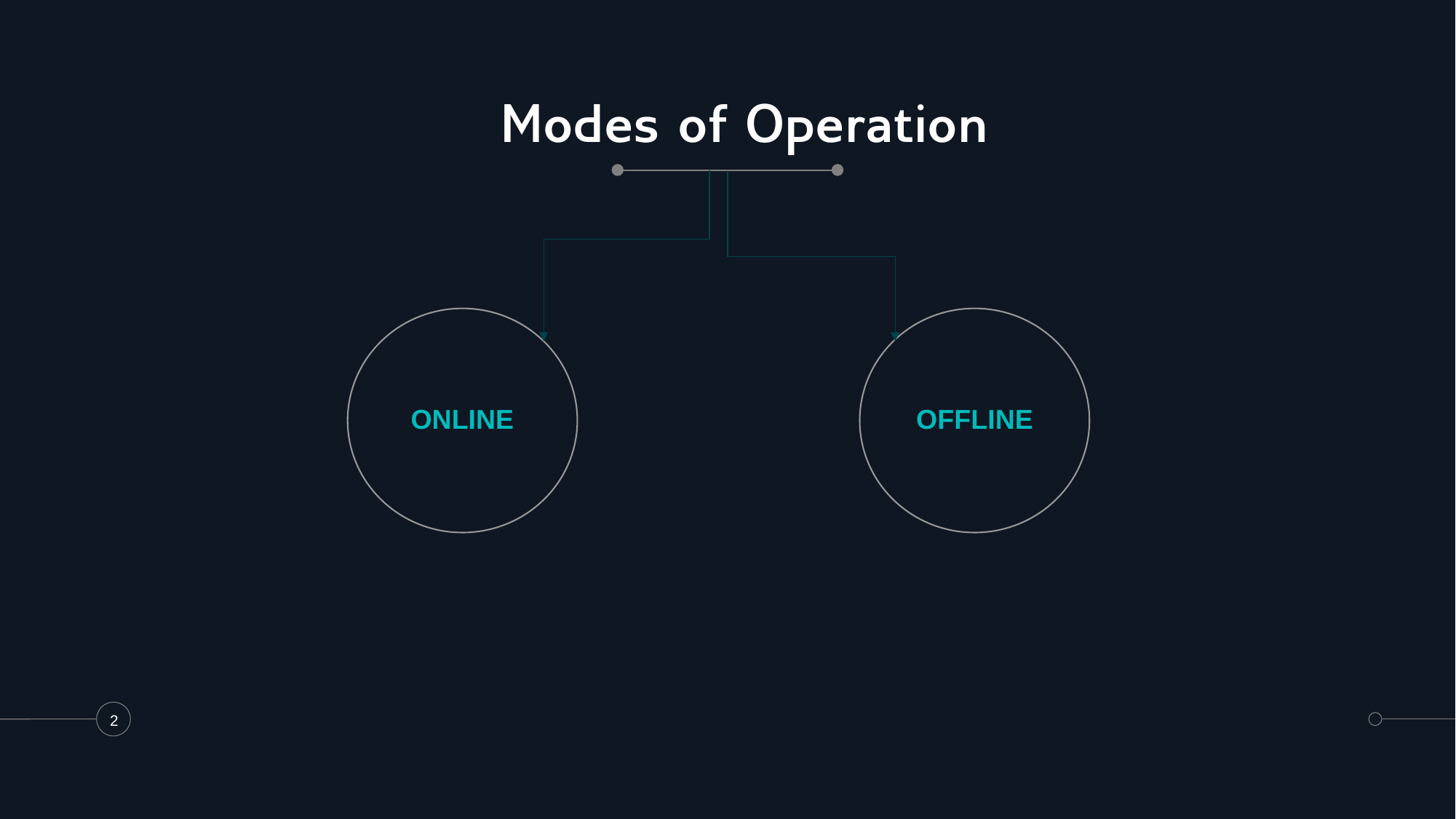

# Modes of Operation

ONLINE
OFFLINE
2